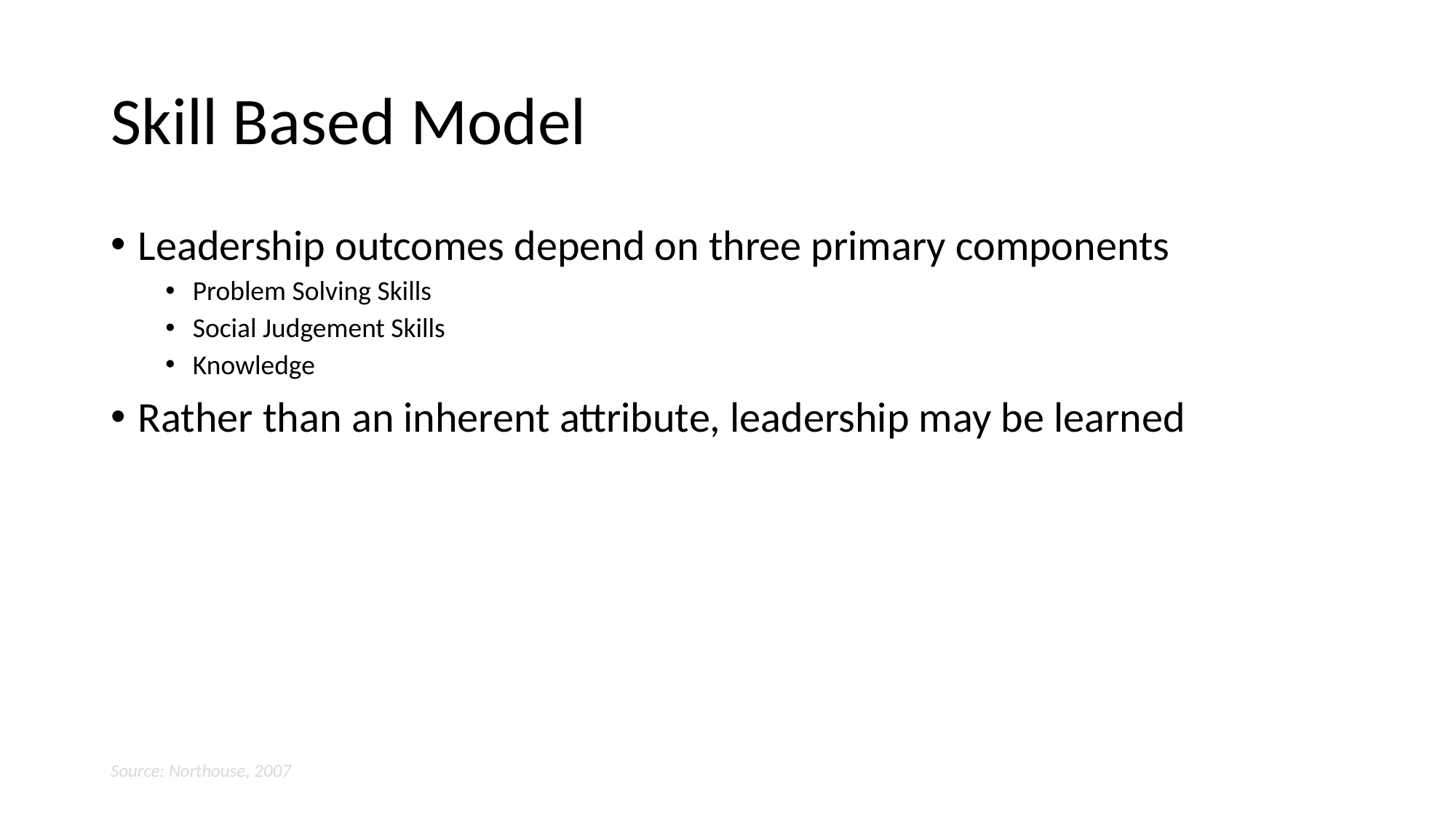

# Skill Based Model
Leadership outcomes depend on three primary components
Problem Solving Skills
Social Judgement Skills
Knowledge
Rather than an inherent attribute, leadership may be learned

Source: Northouse, 2007